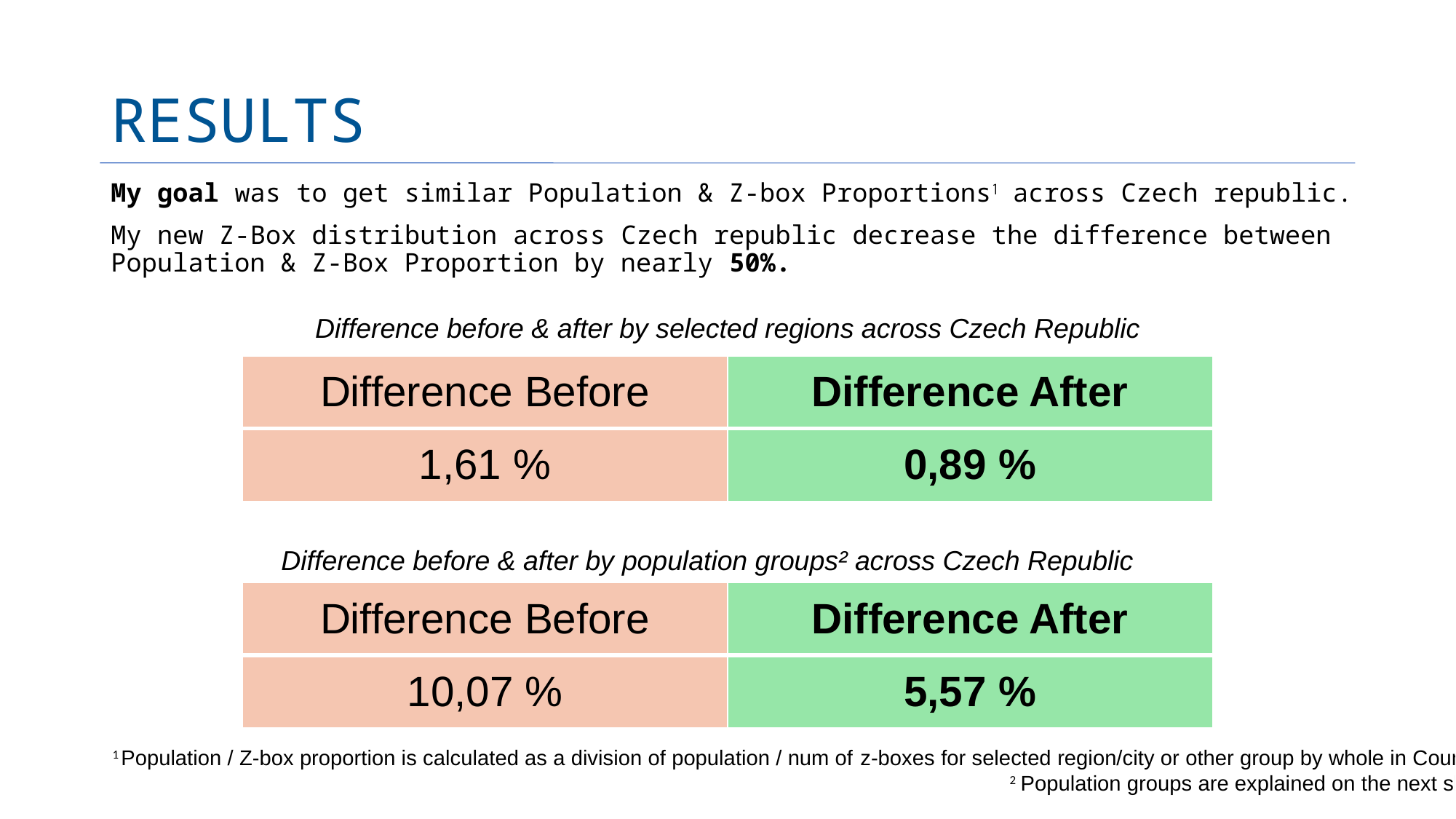

# RESULTS
My goal was to get similar Population & Z-box Proportions1 across Czech republic.
My new Z-Box distribution across Czech republic decrease the difference between Population & Z-Box Proportion by nearly 50%.

Difference before & after by selected regions across Czech Republic
| Difference Before | Difference After |
| --- | --- |
| 1,61 % | 0,89 % |
Difference before & after by population groups² across Czech Republic
| Difference Before | Difference After |
| --- | --- |
| 10,07 % | 5,57 % |
1 Population / Z-box proportion is calculated as a division of population / num of z-boxes for selected region/city or other group by whole in Country.
2 Population groups are explained on the next slide.